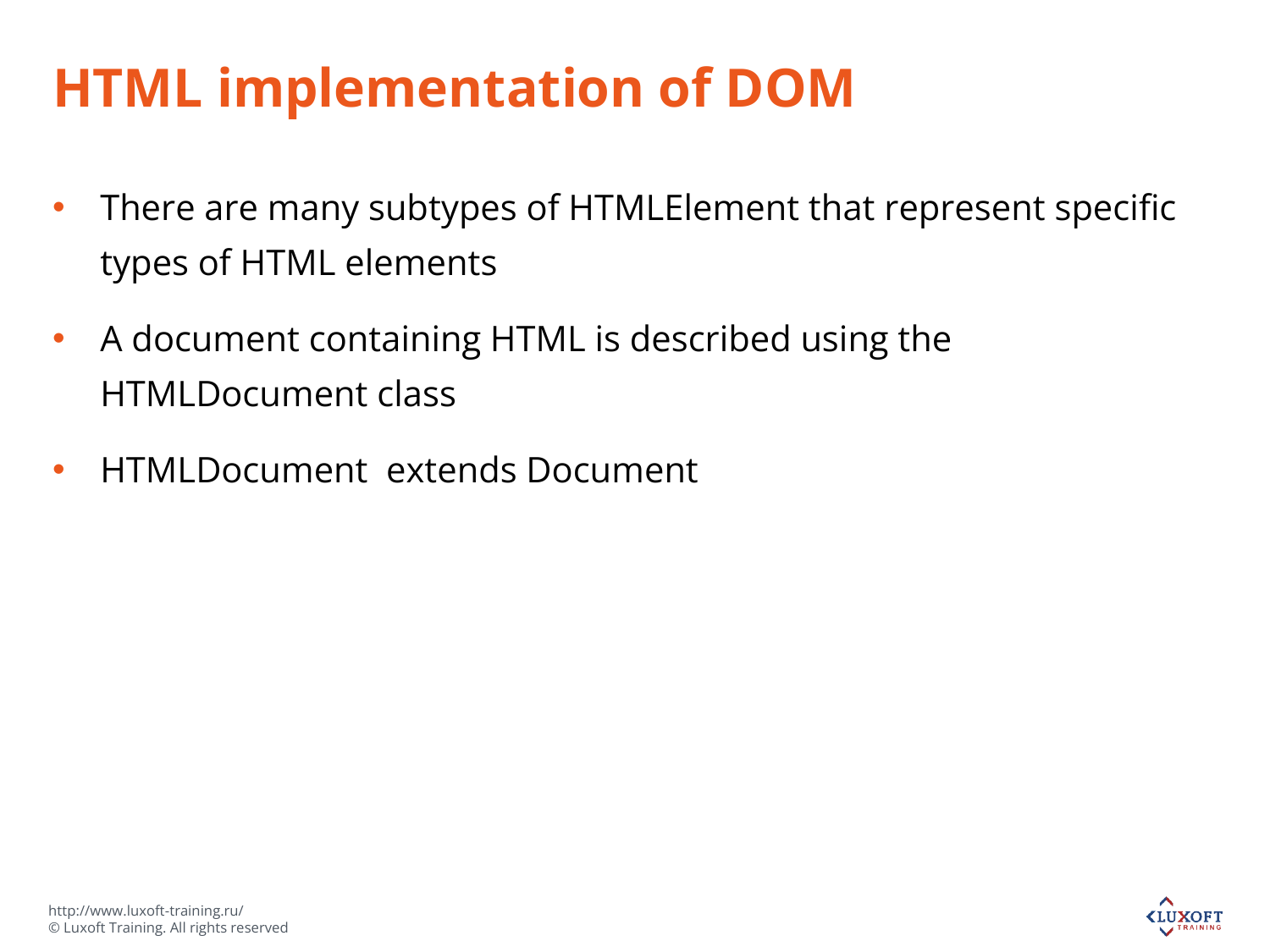

# HTML implementation of DOM
There are many subtypes of HTMLElement that represent specific types of HTML elements
A document containing HTML is described using the HTMLDocument class
HTMLDocument  extends Document